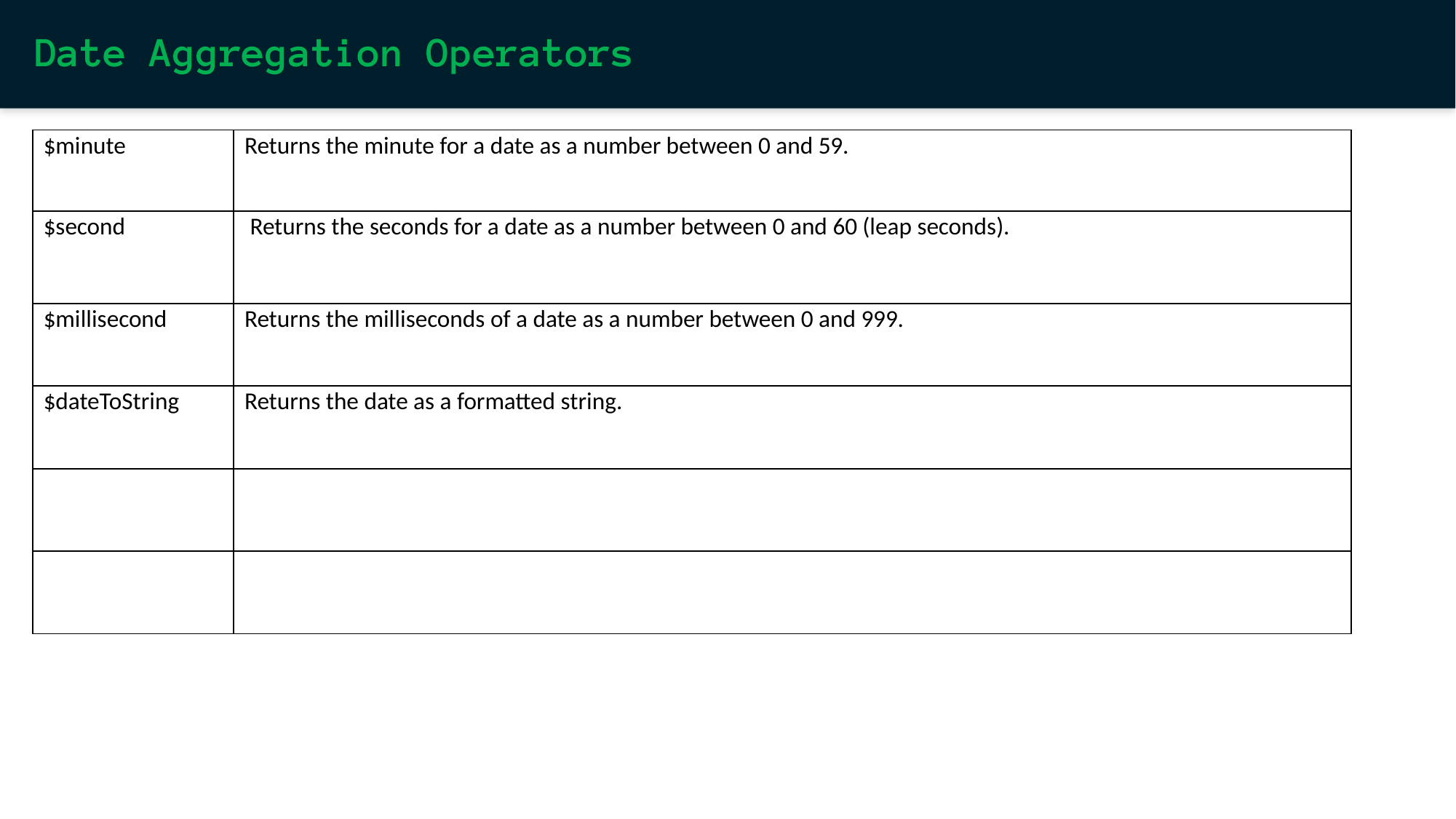

Date Aggregation Operators
| $minute | Returns the minute for a date as a number between 0 and 59. |
| --- | --- |
| $second | Returns the seconds for a date as a number between 0 and 60 (leap seconds). |
| $millisecond | Returns the milliseconds of a date as a number between 0 and 999. |
| $dateToString | Returns the date as a formatted string. |
|  |  |
|  |  |
Master